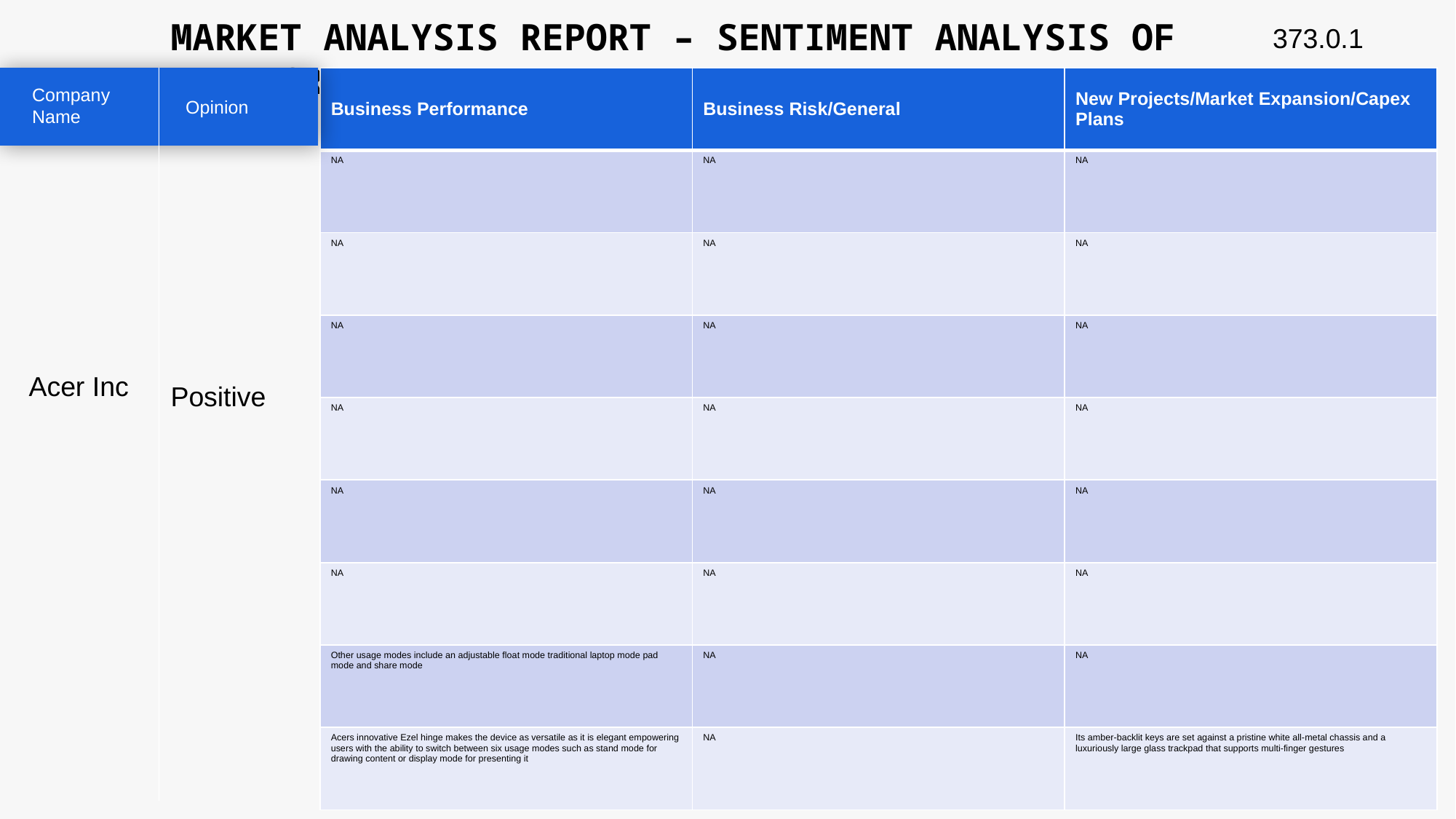

MARKET ANALYSIS REPORT – SENTIMENT ANALYSIS OF PEER GROUP
373.0.1

| Business Performance | Business Risk/General | New Projects/Market Expansion/Capex Plans |
| --- | --- | --- |
| NA | NA | NA |
| NA | NA | NA |
| NA | NA | NA |
| NA | NA | NA |
| NA | NA | NA |
| NA | NA | NA |
| Other usage modes include an adjustable float mode traditional laptop mode pad mode and share mode | NA | NA |
| Acers innovative Ezel hinge makes the device as versatile as it is elegant empowering users with the ability to switch between six usage modes such as stand mode for drawing content or display mode for presenting it | NA | Its amber-backlit keys are set against a pristine white all-metal chassis and a luxuriously large glass trackpad that supports multi-finger gestures |
Company Name
Opinion
Acer Inc
Positive